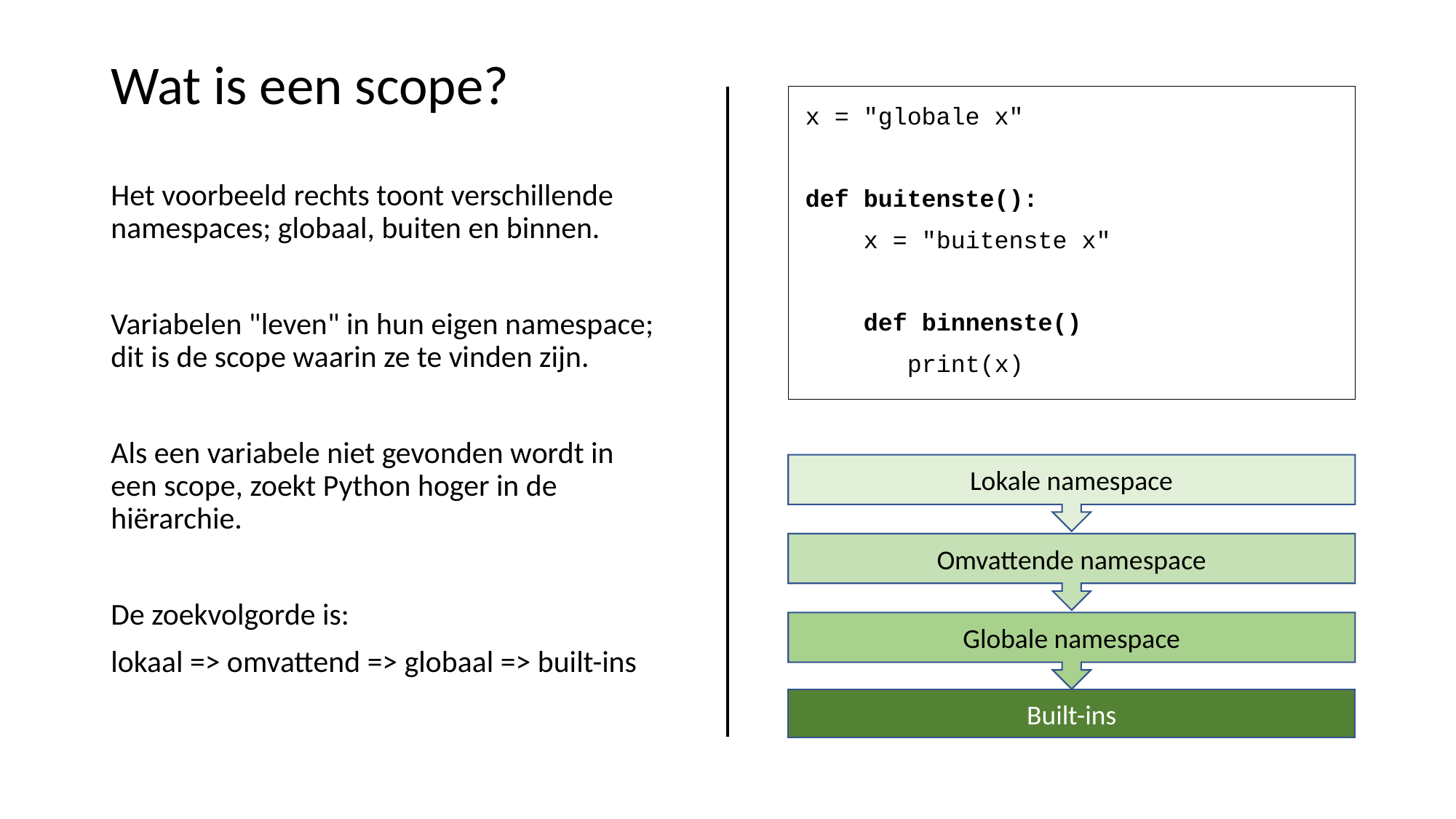

# Wat is een scope?
x = "globale x"

def buitenste():
    x = "buitenste x"

    def binnenste()
       print(x)
Het voorbeeld rechts toont verschillende namespaces; globaal, buiten en binnen.

Variabelen "leven" in hun eigen namespace; dit is de scope waarin ze te vinden zijn.

Als een variabele niet gevonden wordt in een scope, zoekt Python hoger in de hiërarchie.

De zoekvolgorde is:
lokaal => omvattend => globaal => built-ins
Lokale namespace
Omvattende namespace
Globale namespace
Built-ins